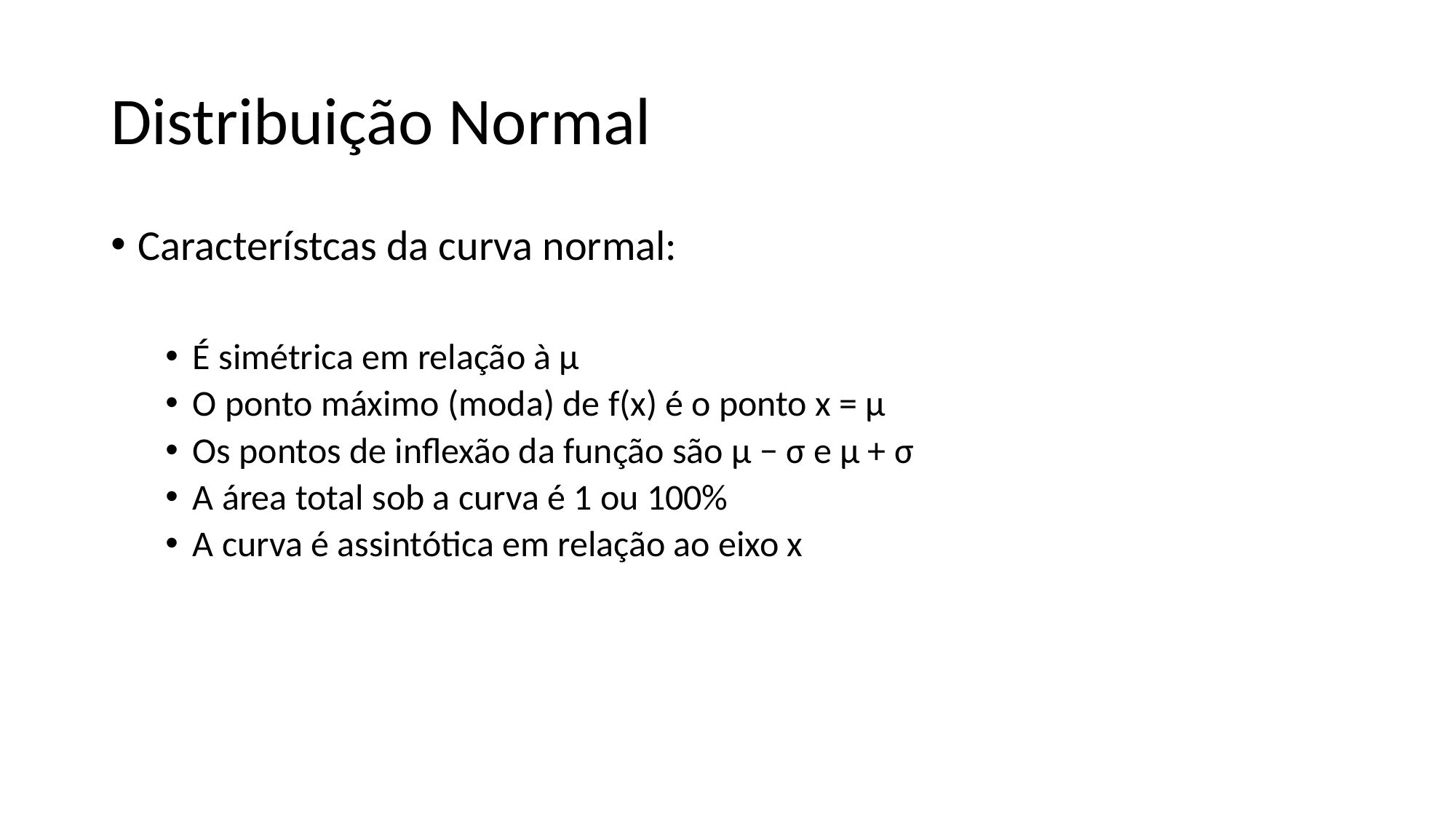

# Distribuição Normal
Característcas da curva normal:

É simétrica em relação à µ
O ponto máximo (moda) de f(x) é o ponto x = µ
Os pontos de inflexão da função são µ − σ e µ + σ
A área total sob a curva é 1 ou 100%
A curva é assintótica em relação ao eixo x